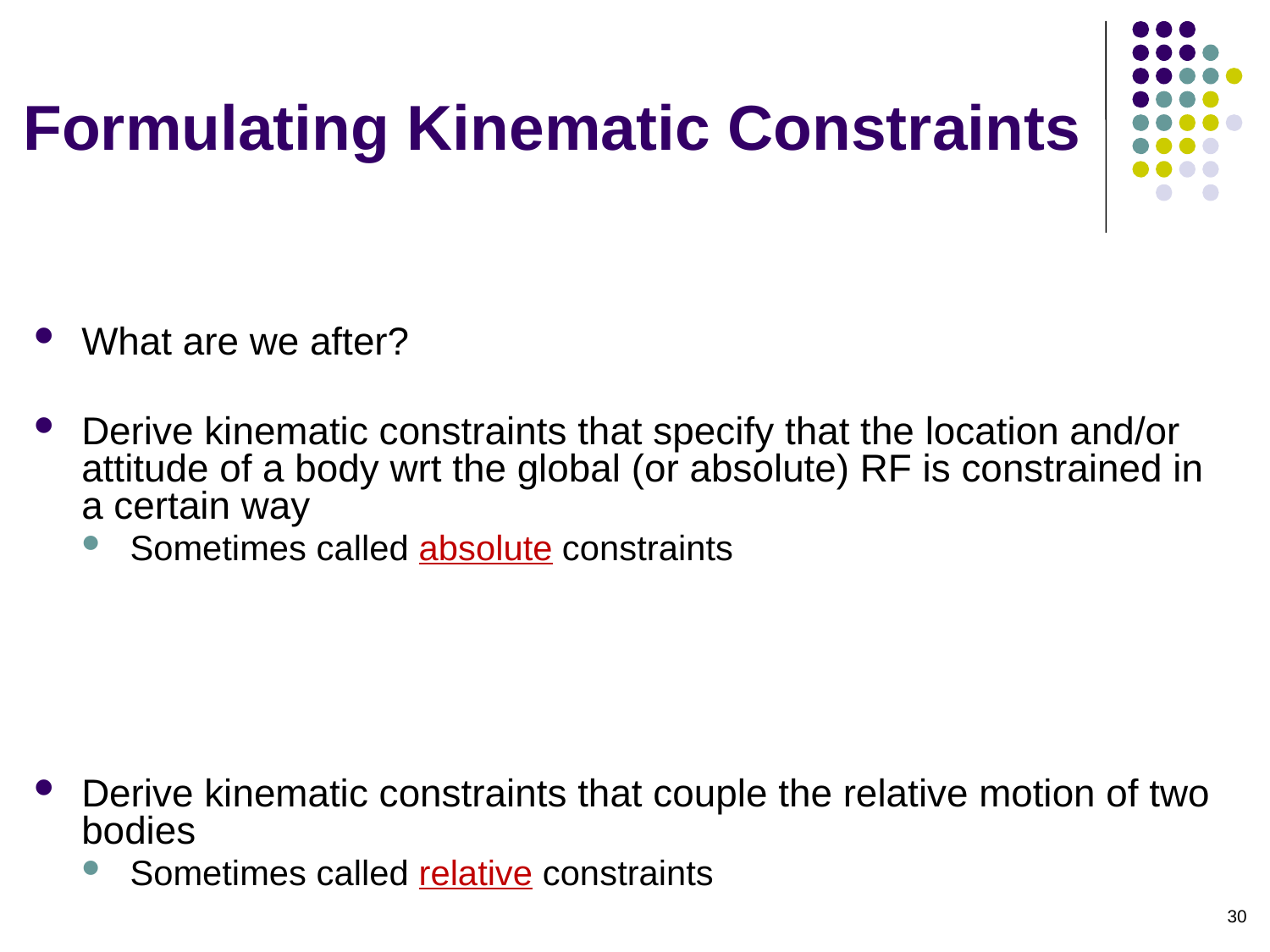

# Formulating Kinematic Constraints

What are we after?

Derive kinematic constraints that specify that the location and/or attitude of a body wrt the global (or absolute) RF is constrained in a certain way
Sometimes called absolute constraints

Derive kinematic constraints that couple the relative motion of two bodies
Sometimes called relative constraints

30